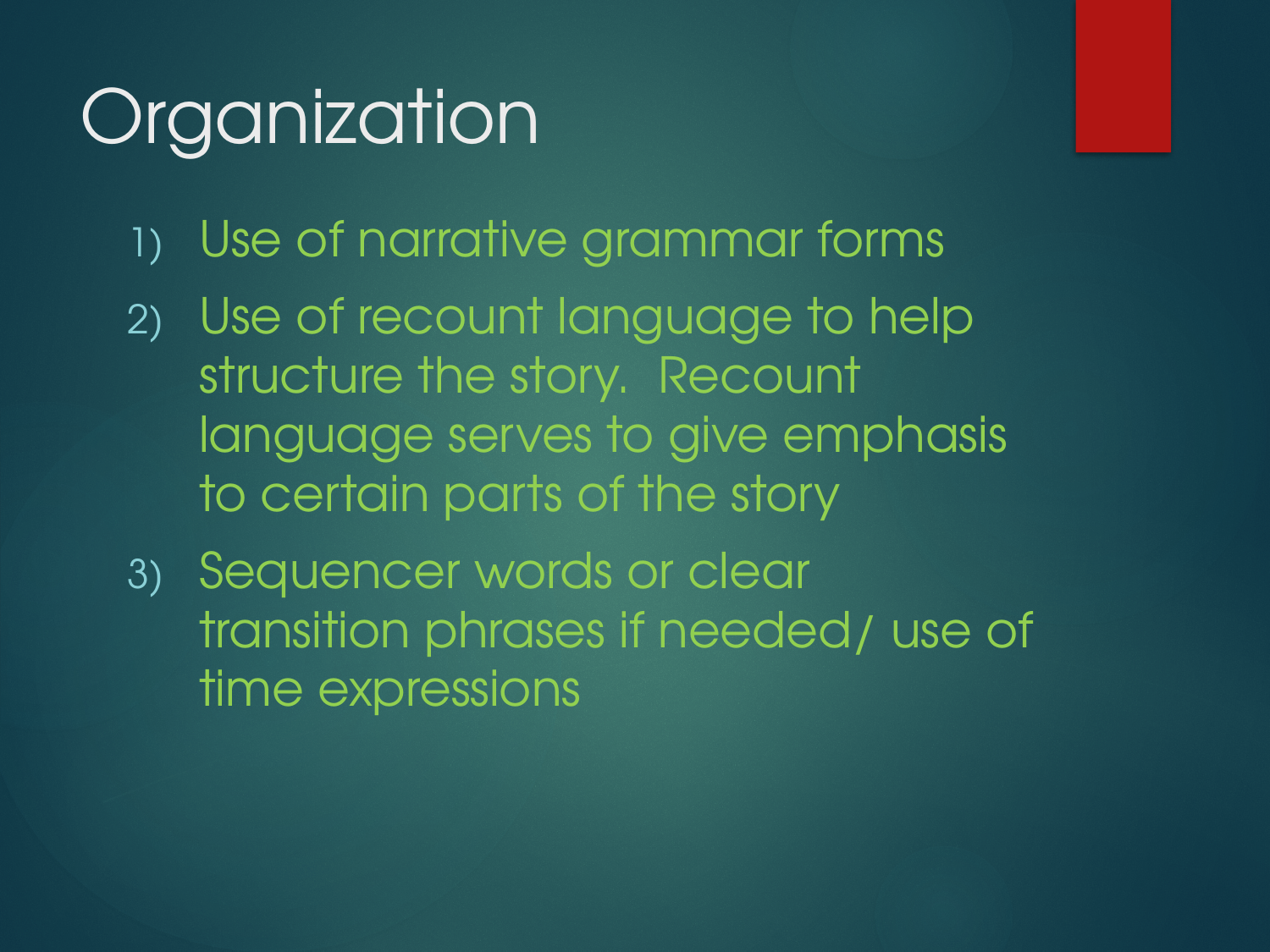

# Organization
Use of narrative grammar forms
Use of recount language to help structure the story.  Recount language serves to give emphasis to certain parts of the story
Sequencer words or clear transition phrases if needed/ use of time expressions